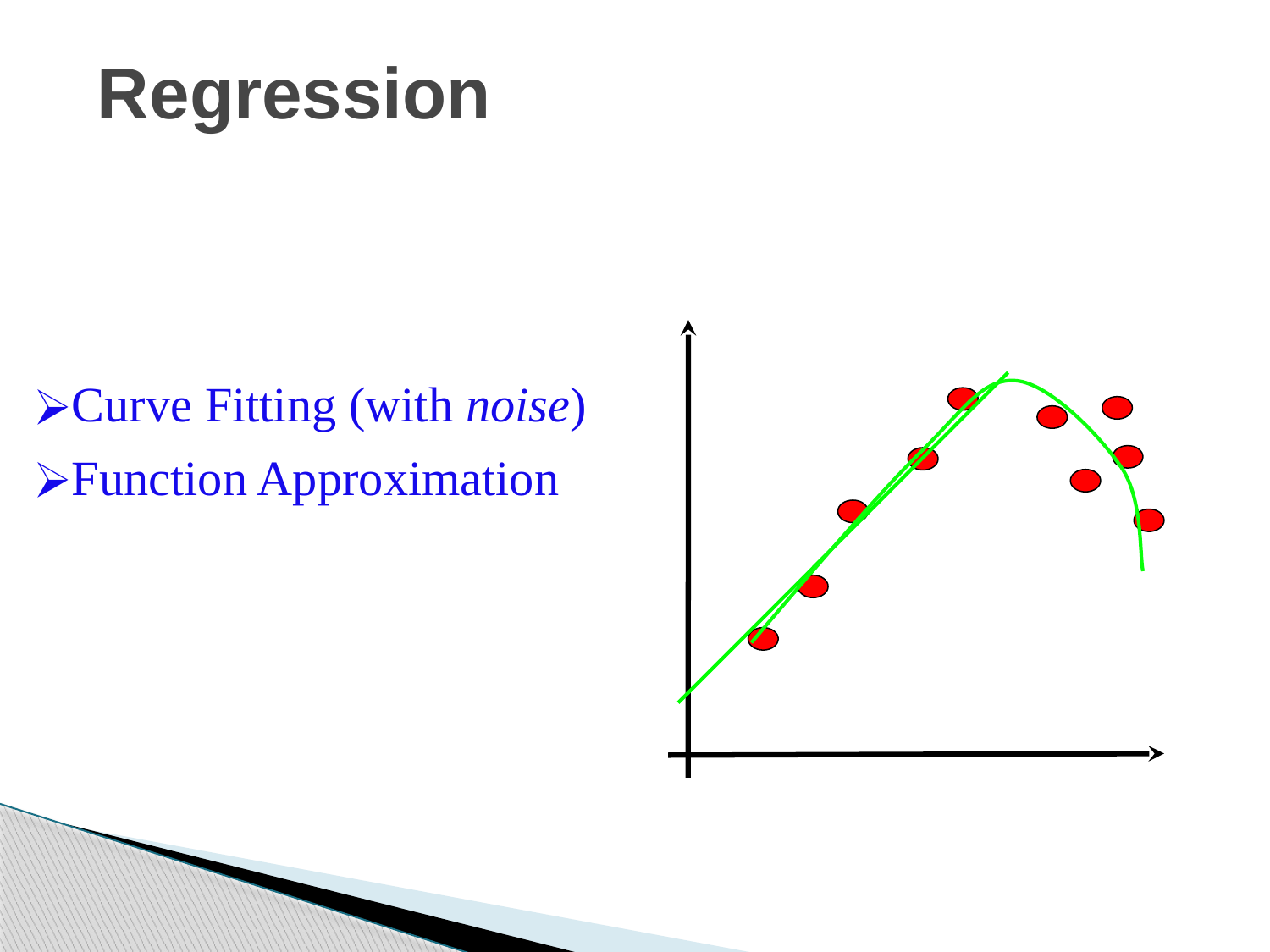

Regression
Curve Fitting (with noise)
Function Approximation